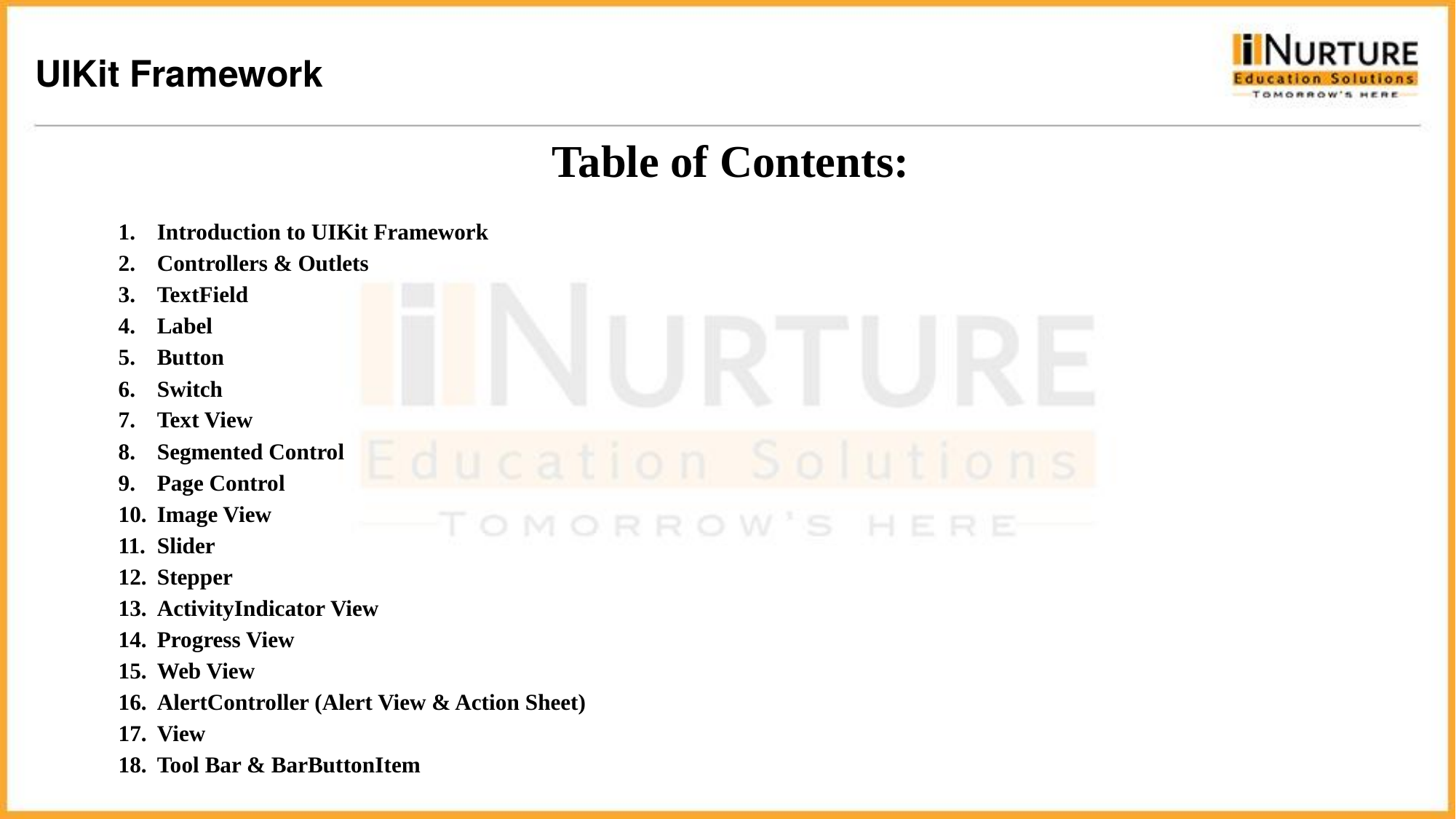

UIKit Framework
Table of Contents:
Introduction to UIKit Framework
Controllers & Outlets
TextField
Label
Button
Switch
Text View
Segmented Control
Page Control
Image View
Slider
Stepper
ActivityIndicator View
Progress View
Web View
AlertController (Alert View & Action Sheet)
View
Tool Bar & BarButtonItem